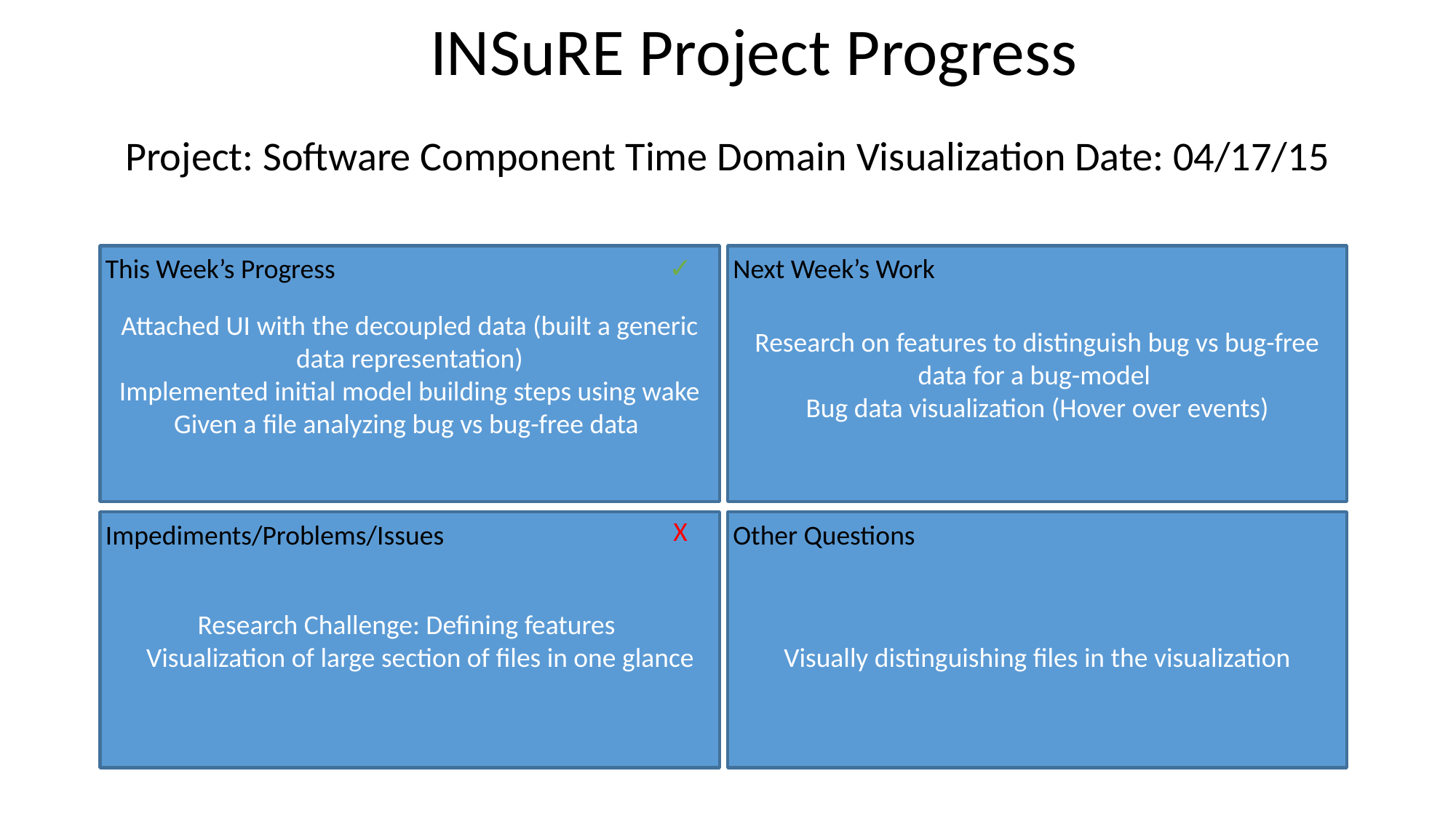

# INSuRE Project Progress
Project: Software Component Time Domain Visualization Date: 04/17/15
✓

Research on features to distinguish bug vs bug-free data for a bug-model
Bug data visualization (Hover over events)
Next Week’s Work

Attached UI with the decoupled data (built a generic data representation)
Implemented initial model building steps using wake
Given a file analyzing bug vs bug-free data
This Week’s Progress
X

Research Challenge: Defining features
Visualization of large section of files in one glance
Impediments/Problems/Issues

Visually distinguishing files in the visualization
Other Questions